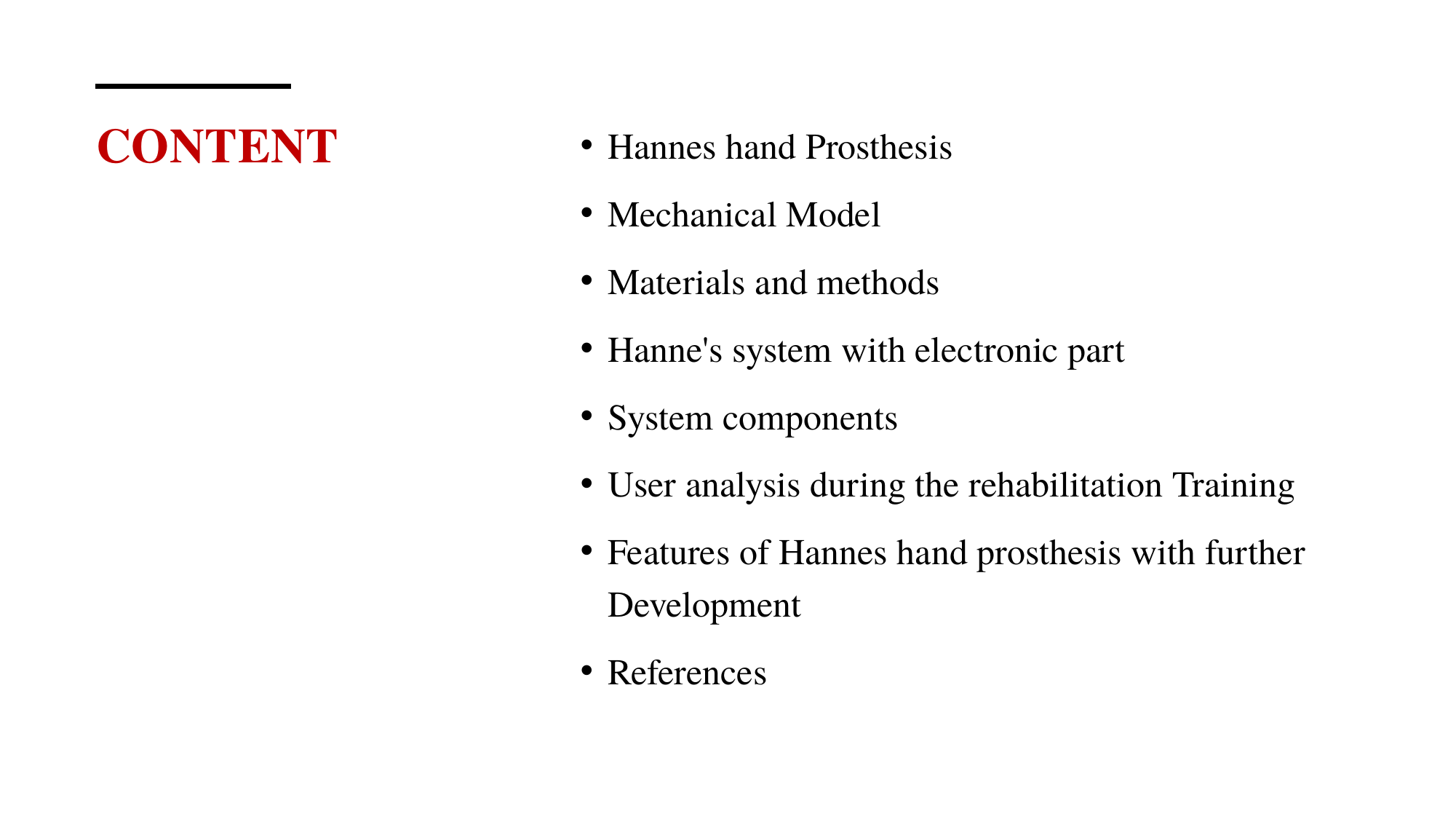

# CONTENT
Hannes hand Prosthesis
Mechanical Model
Materials and methods
Hanne's system with electronic part
System components
User analysis during the rehabilitation Training
Features of Hannes hand prosthesis with further Development
References